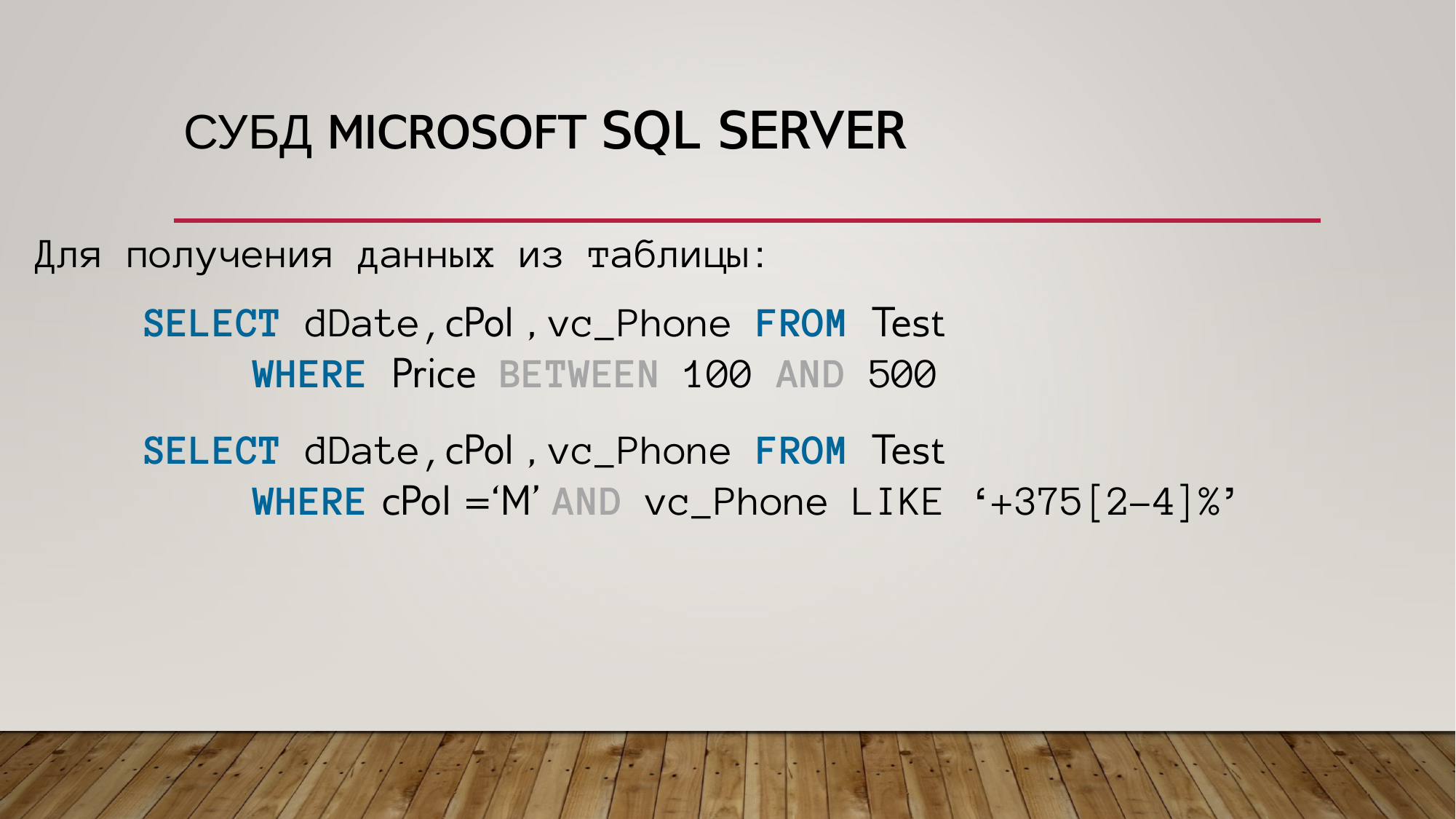

# СУБД Microsoft SQL server
Для получения данных из таблицы:

SELECT dDate,cPol , vc_Phone FROM Test
	WHERE Price BETWEEN 100 AND 500

SELECT dDate,cPol , vc_Phone FROM Test
	WHERE cPol =‘M’ AND vc_Phone LIKE ‘+375[2-4]%’